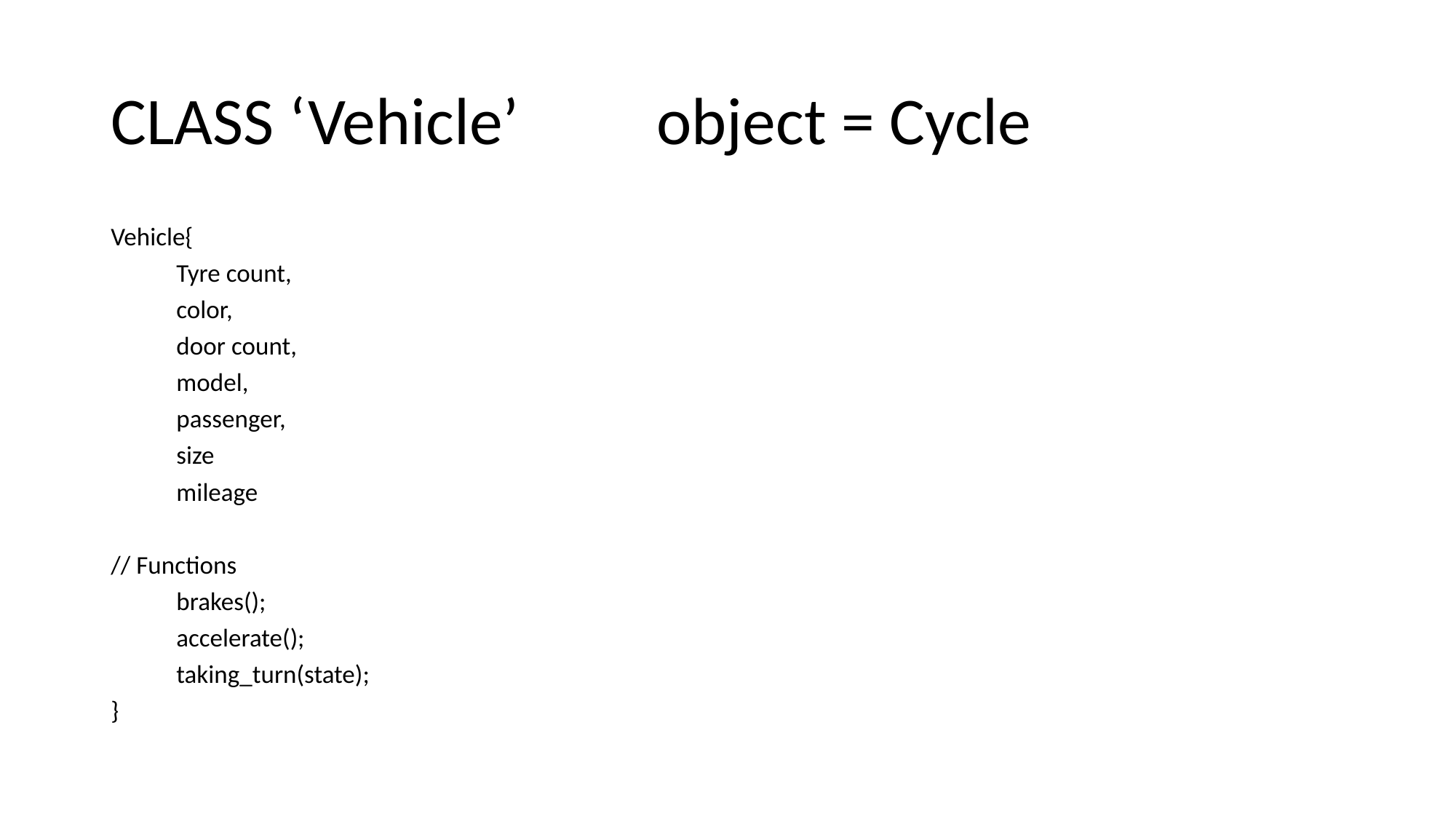

# CLASS ‘Vehicle’   	object = Cycle
Vehicle{
	Tyre count,
	color,
	door count,
	model,
	passenger,
	size
	mileage

// Functions
	brakes();
	accelerate();
	taking_turn(state);
}